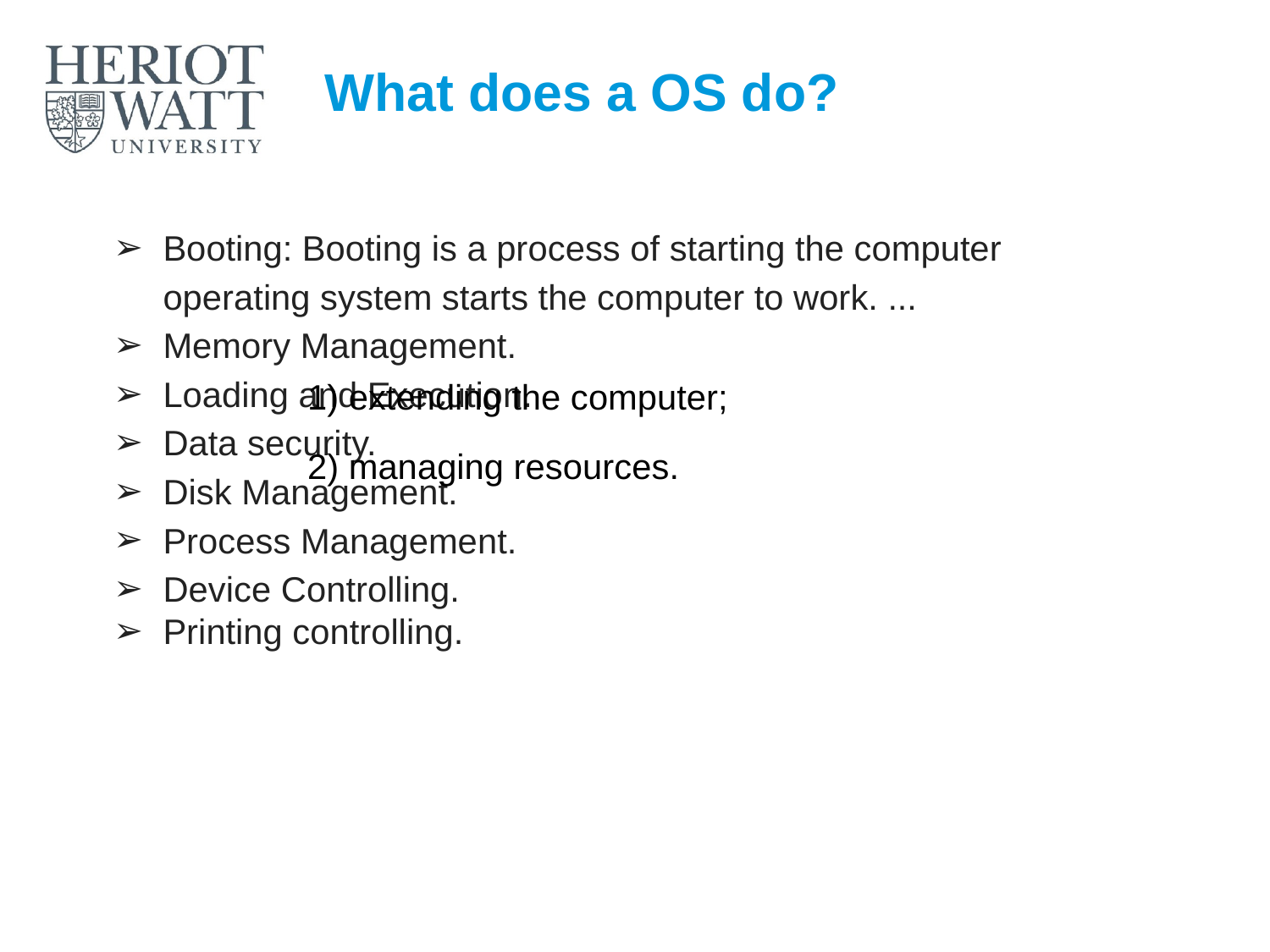

# What does a OS do?
Booting: Booting is a process of starting the computer operating system starts the computer to work. ...
Memory Management.
Loading and Execution.
Data security.
Disk Management.
Process Management.
Device Controlling.
Printing controlling.
1) extending the computer;
2) managing resources.